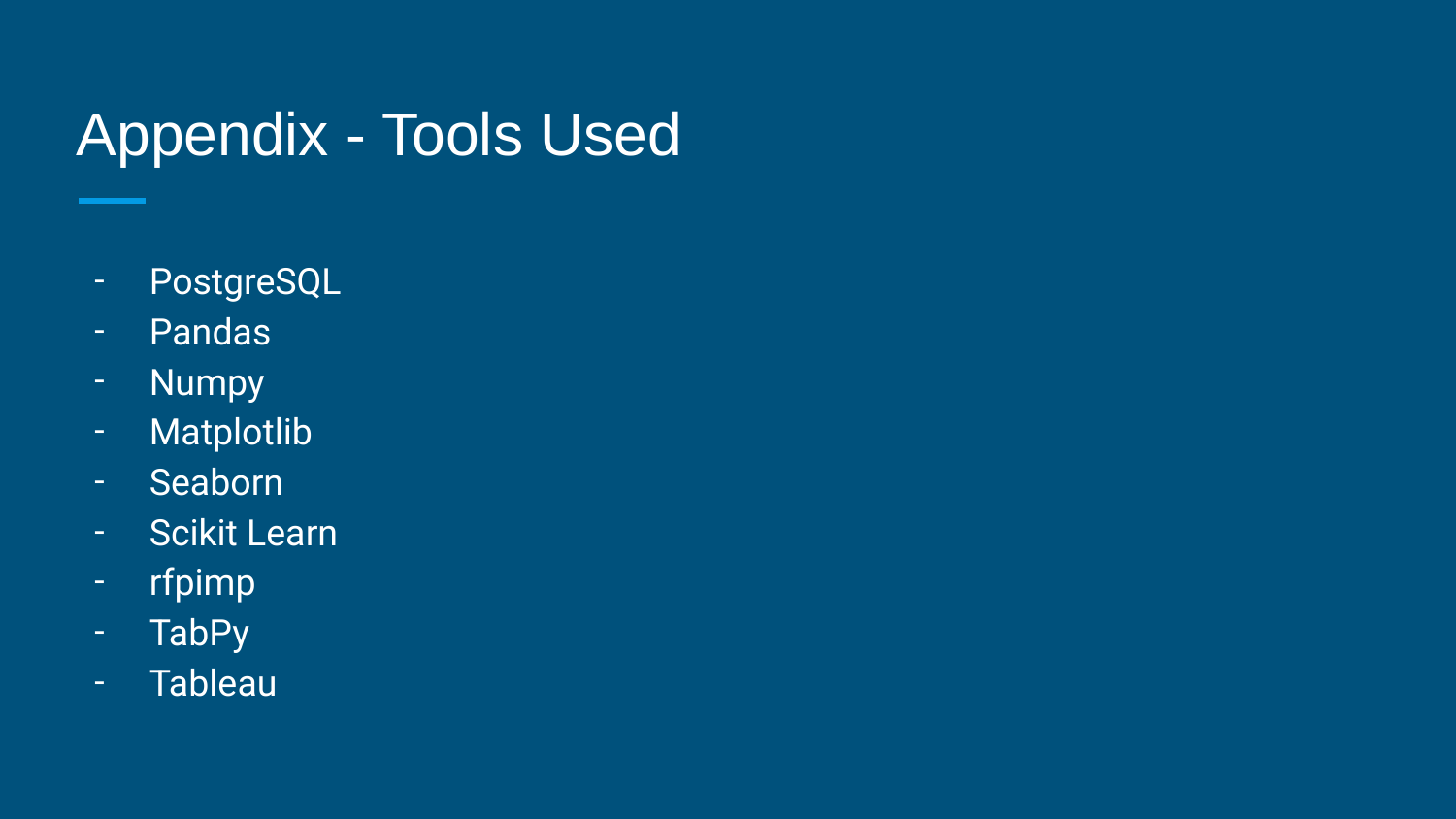

# Appendix - Tools Used
PostgreSQL
Pandas
Numpy
Matplotlib
Seaborn
Scikit Learn
rfpimp
TabPy
Tableau